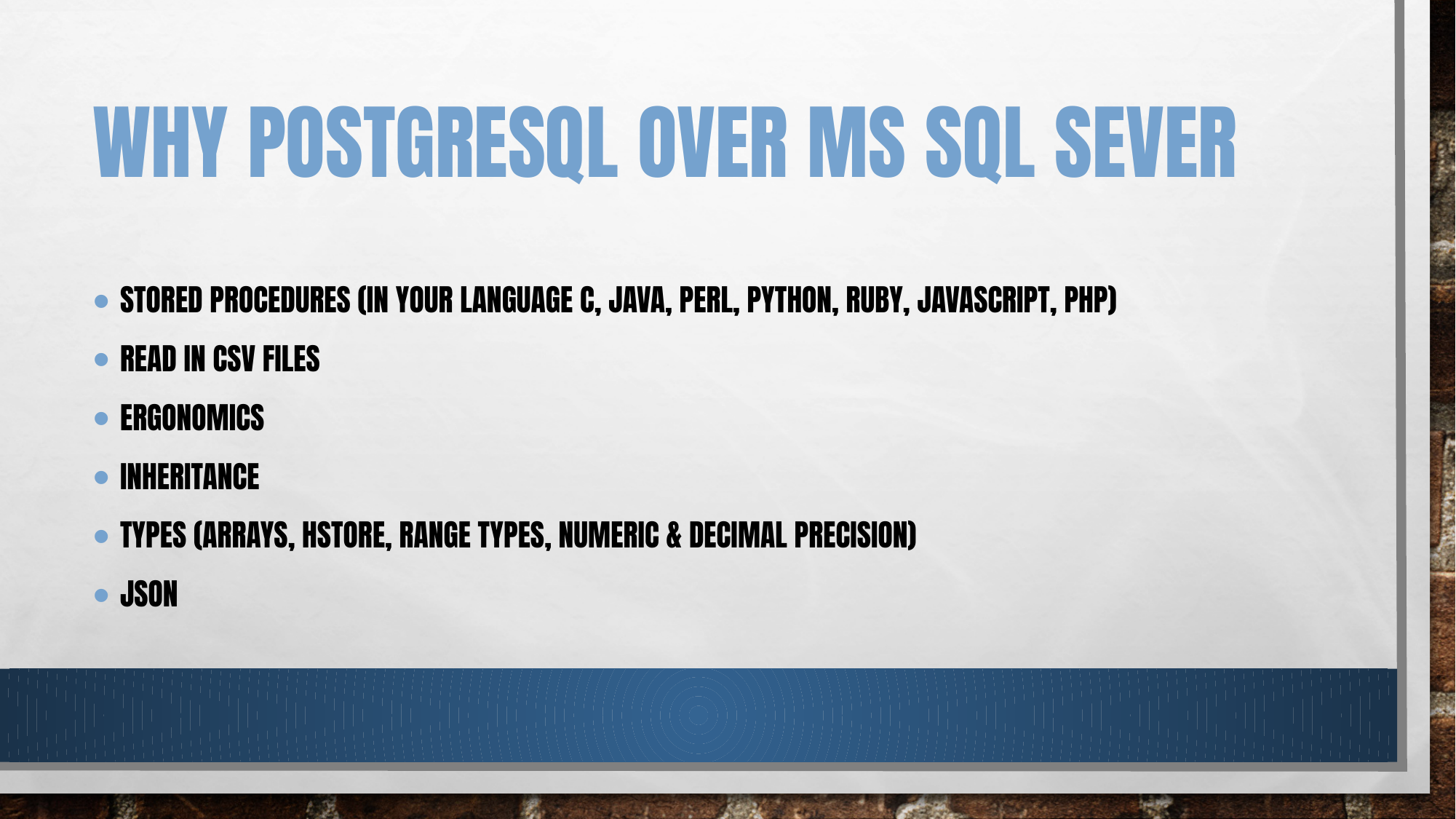

# Why PostgreSQL over MS sql sever
Stored procedures (in your language c, java, Perl, python, ruby, JavaScript, php)
Read in Csv files
Ergonomics
Inheritance
Types (Arrays, hstore, Range types, numeric & decimal precision)
json